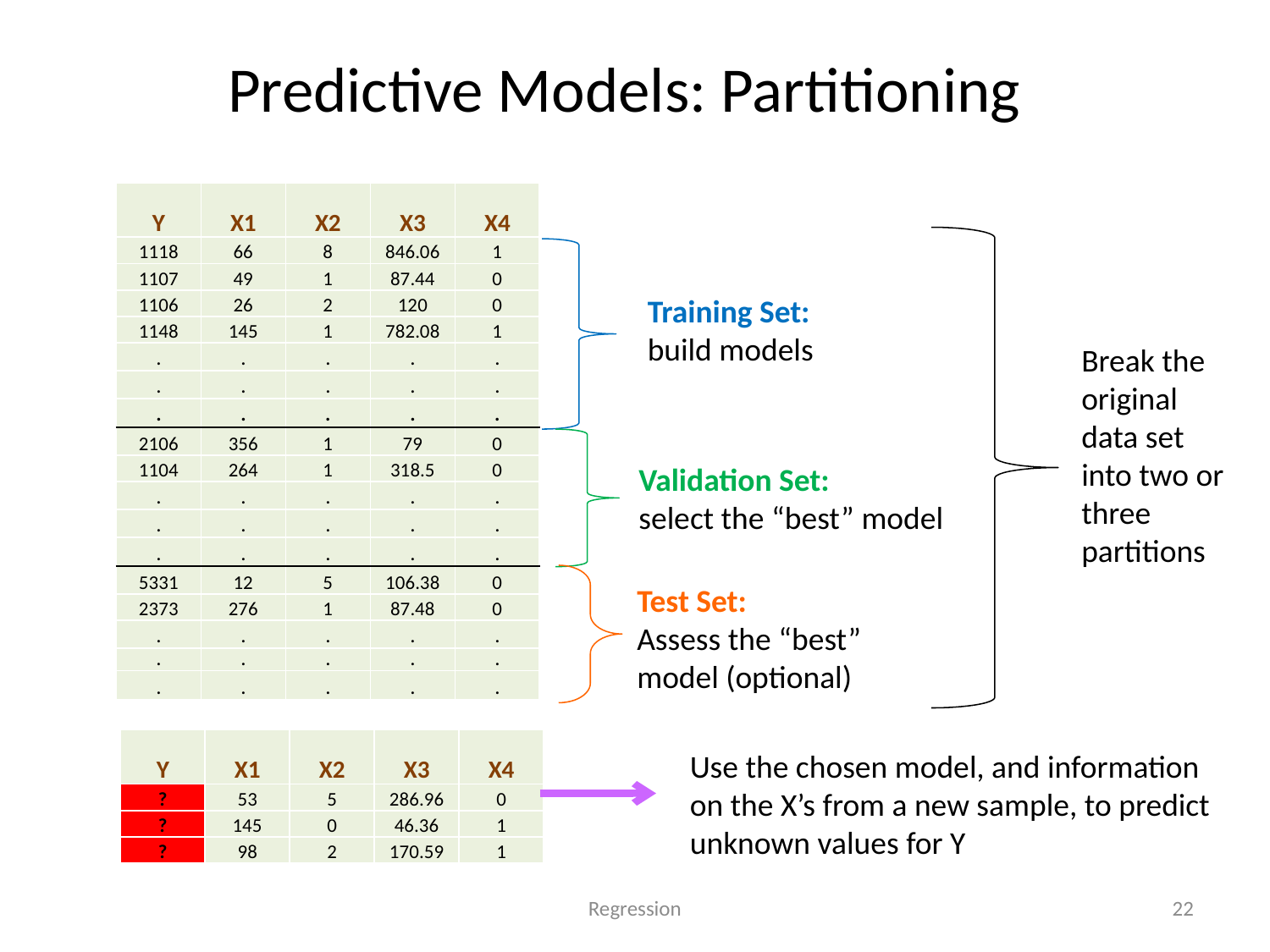

# Predictive Models: Partitioning
| Y | X1 | X2 | X3 | X4 |
| --- | --- | --- | --- | --- |
| 1118 | 66 | 8 | 846.06 | 1 |
| 1107 | 49 | 1 | 87.44 | 0 |
| 1106 | 26 | 2 | 120 | 0 |
| 1148 | 145 | 1 | 782.08 | 1 |
| . | . | . | . | . |
| . | . | . | . | . |
| . | . | . | . | . |
| 2106 | 356 | 1 | 79 | 0 |
| 1104 | 264 | 1 | 318.5 | 0 |
| . | . | . | . | . |
| . | . | . | . | . |
| . | . | . | . | . |
| 5331 | 12 | 5 | 106.38 | 0 |
| 2373 | 276 | 1 | 87.48 | 0 |
| . | . | . | . | . |
| . | . | . | . | . |
| . | . | . | . | . |

Training Set:
build models
Break the original data set into two or three partitions

Validation Set:
select the “best” model

Test Set:
Assess the “best” model (optional)
| Y | X1 | X2 | X3 | X4 |
| --- | --- | --- | --- | --- |
| ? | 53 | 5 | 286.96 | 0 |
| ? | 145 | 0 | 46.36 | 1 |
| ? | 98 | 2 | 170.59 | 1 |
Use the chosen model, and information on the X’s from a new sample, to predict unknown values for Y
Regression
22